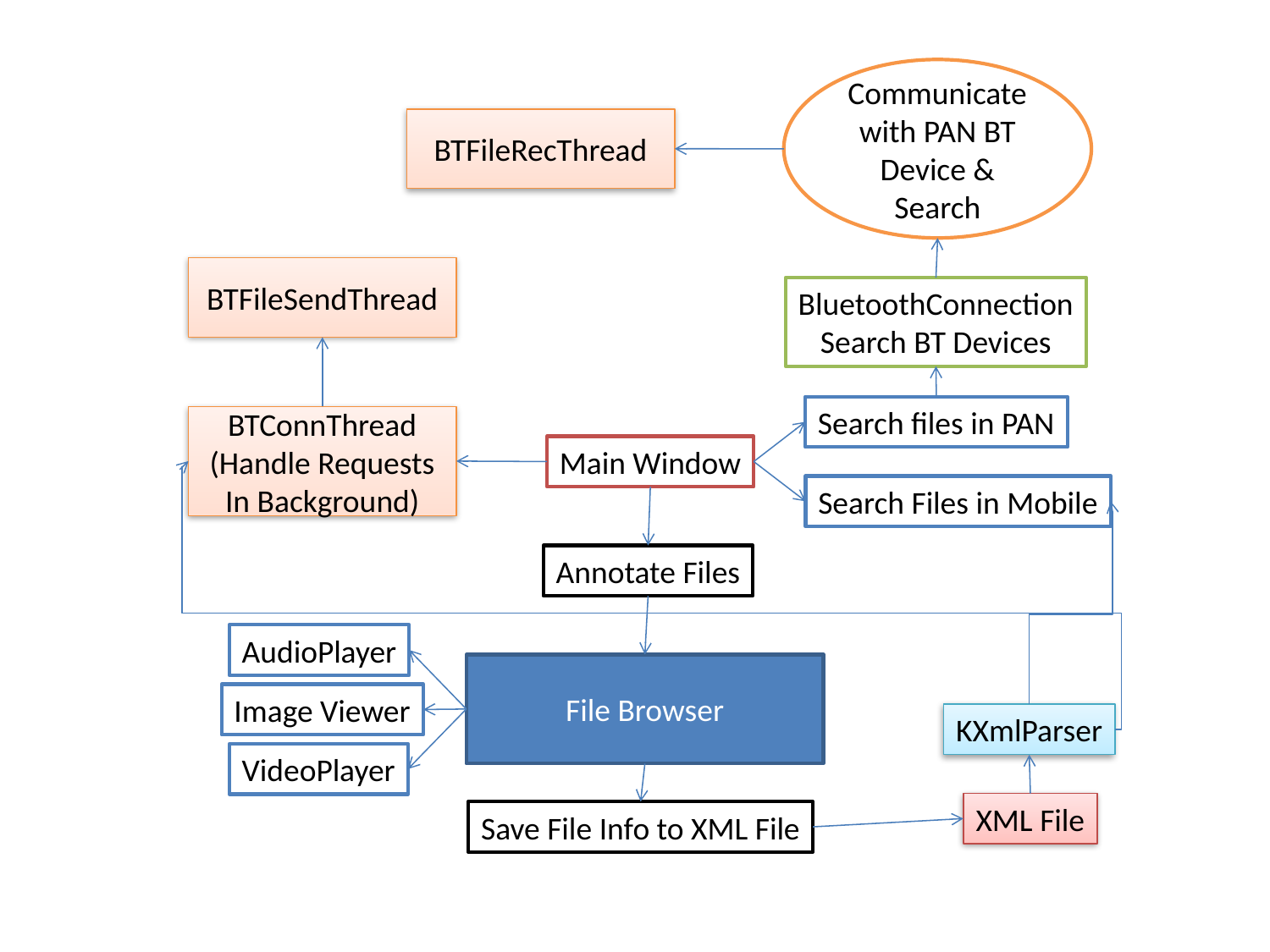

Communicate with PAN BT Device & Search
BTFileRecThread
BTFileSendThread
BluetoothConnection
Search BT Devices
Search files in PAN
BTConnThread
(Handle Requests In Background)
Main Window
Search Files in Mobile
Annotate Files
AudioPlayer
File Browser
Image Viewer
KXmlParser
VideoPlayer
XML File
Save File Info to XML File